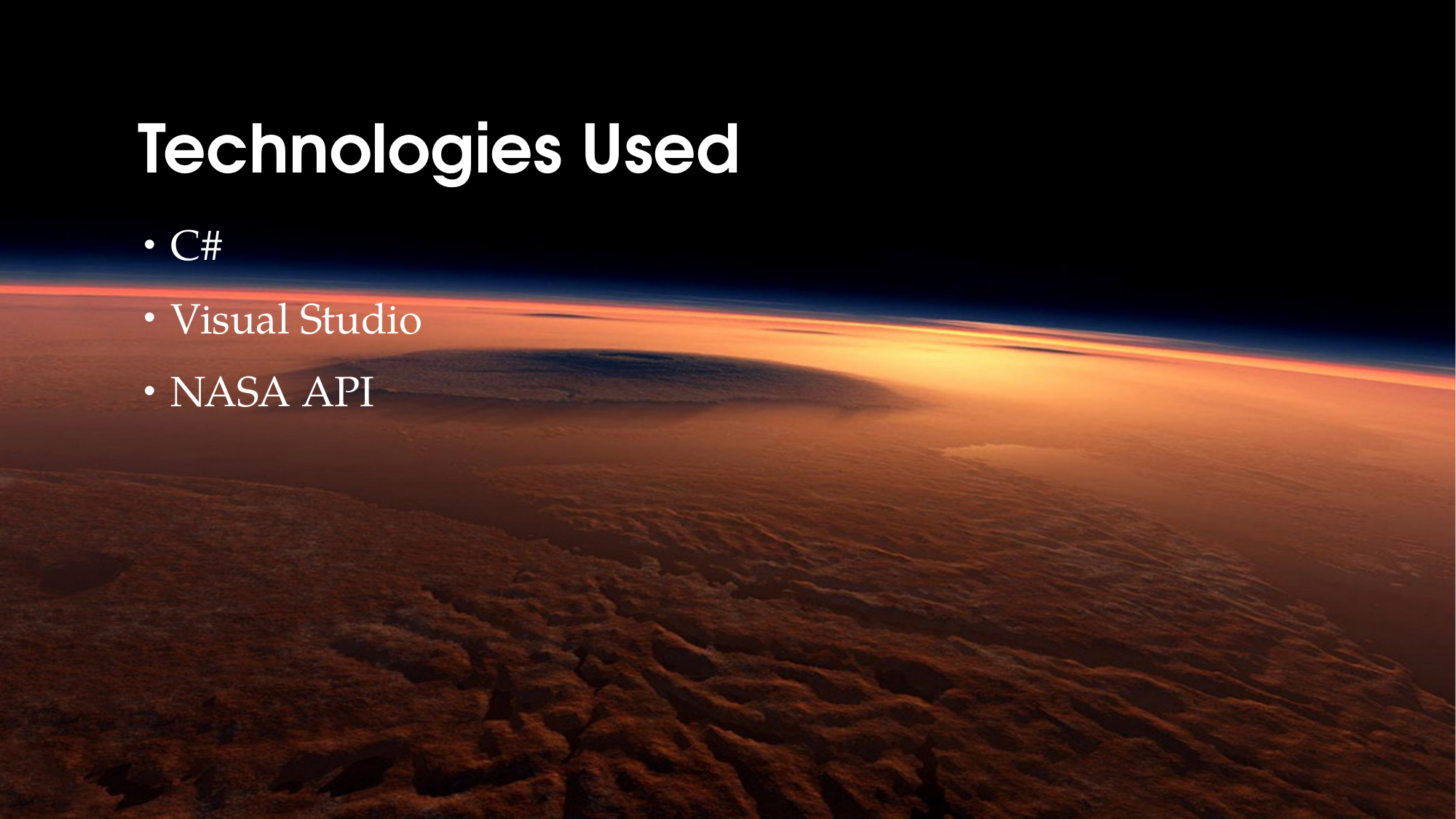

# Technologies Used
C#
Visual Studio
NASA API